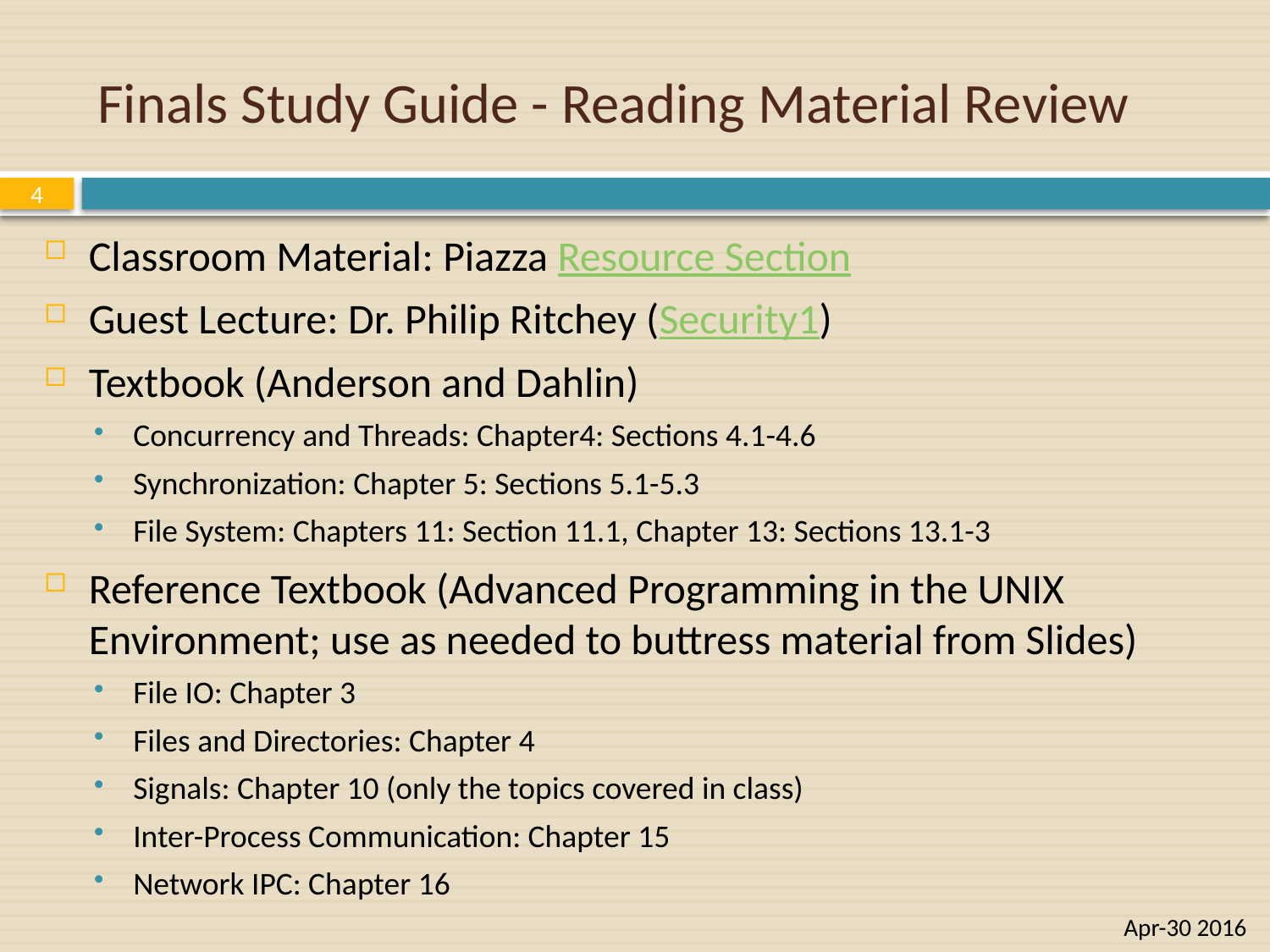

# Finals Study Guide - Reading Material Review
4
Classroom Material: Piazza Resource Section
Guest Lecture: Dr. Philip Ritchey (Security1)
Textbook (Anderson and Dahlin)
Concurrency and Threads: Chapter4: Sections 4.1-4.6
Synchronization: Chapter 5: Sections 5.1-5.3
File System: Chapters 11: Section 11.1, Chapter 13: Sections 13.1-3
Reference Textbook (Advanced Programming in the UNIX Environment; use as needed to buttress material from Slides)
File IO: Chapter 3
Files and Directories: Chapter 4
Signals: Chapter 10 (only the topics covered in class)
Inter-Process Communication: Chapter 15
Network IPC: Chapter 16

Apr-30 2016